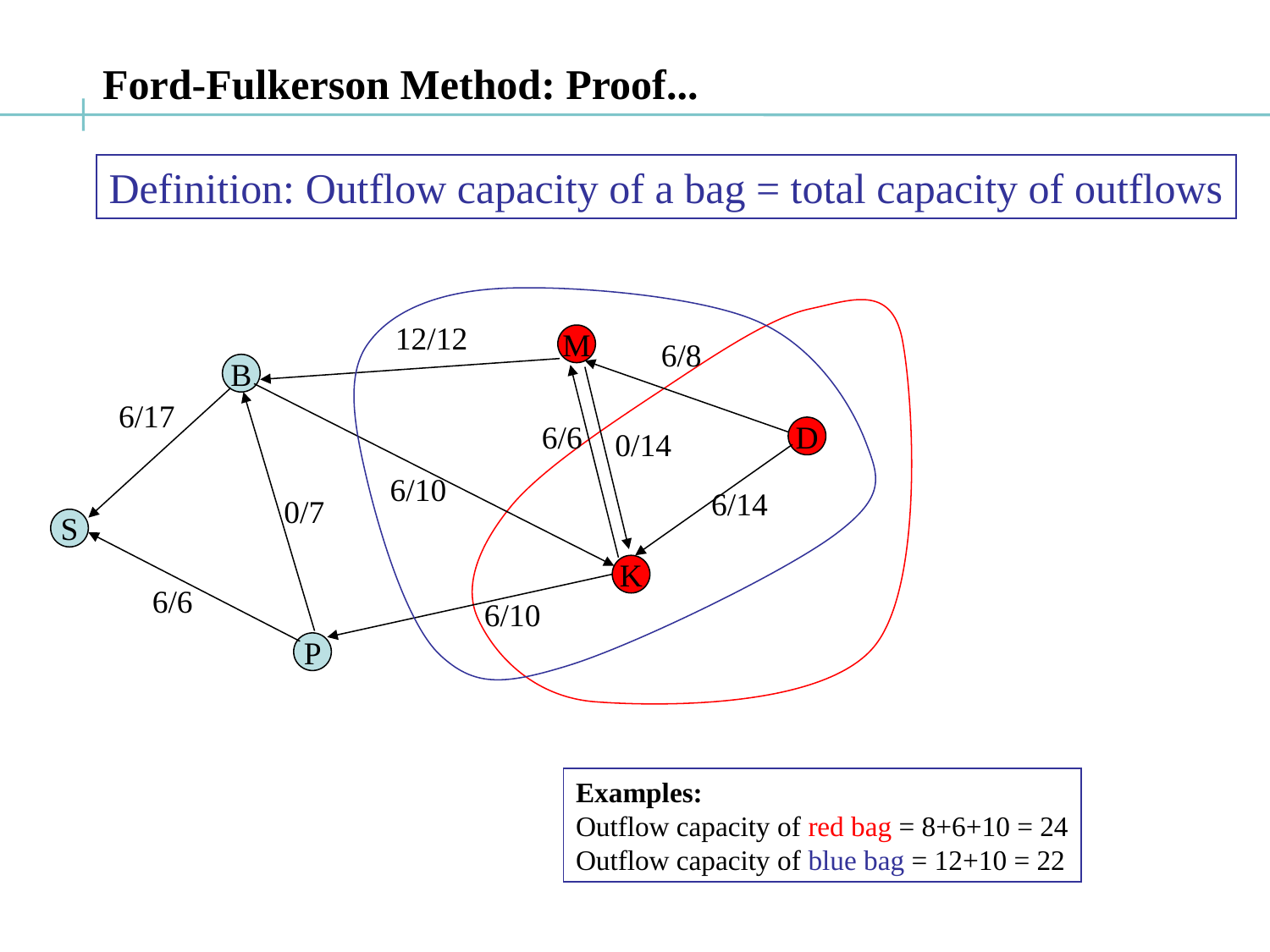

Ford-Fulkerson Method: Proof...
Definition: Outflow capacity of a bag = total capacity of outflows

12/12
M
6/8
B

6/17

6/6
D
0/14

6/10
6/14
0/7
S

K

6/6
6/10
P
Examples:
Outflow capacity of red bag = 8+6+10 = 24
Outflow capacity of blue bag = 12+10 = 22